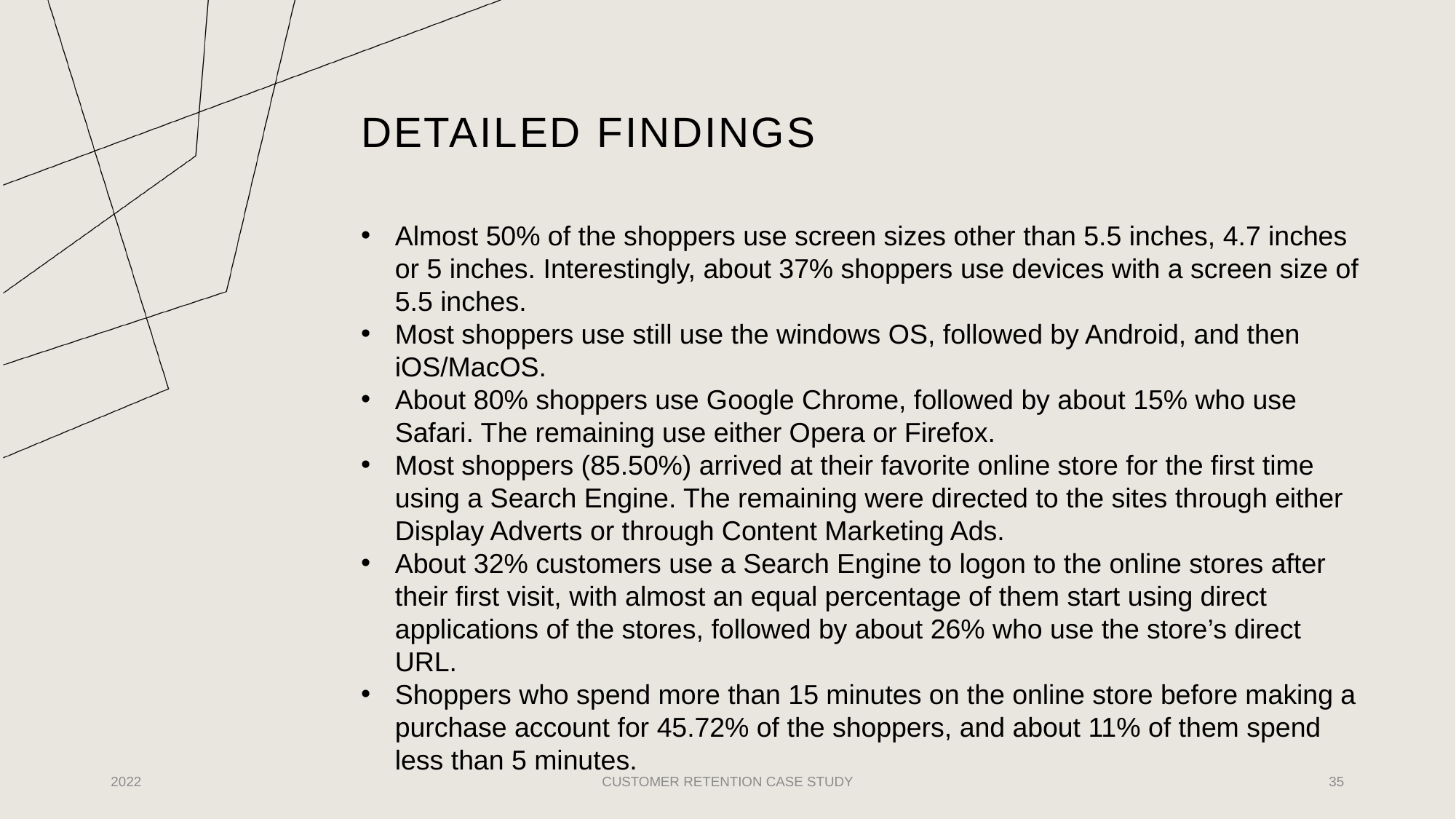

# Detailed findings
Almost 50% of the shoppers use screen sizes other than 5.5 inches, 4.7 inches or 5 inches. Interestingly, about 37% shoppers use devices with a screen size of 5.5 inches.
Most shoppers use still use the windows OS, followed by Android, and then iOS/MacOS.
About 80% shoppers use Google Chrome, followed by about 15% who use Safari. The remaining use either Opera or Firefox.
Most shoppers (85.50%) arrived at their favorite online store for the first time using a Search Engine. The remaining were directed to the sites through either Display Adverts or through Content Marketing Ads.
About 32% customers use a Search Engine to logon to the online stores after their first visit, with almost an equal percentage of them start using direct applications of the stores, followed by about 26% who use the store’s direct URL.
Shoppers who spend more than 15 minutes on the online store before making a purchase account for 45.72% of the shoppers, and about 11% of them spend less than 5 minutes.
2022
CUSTOMER RETENTION CASE STUDY
35